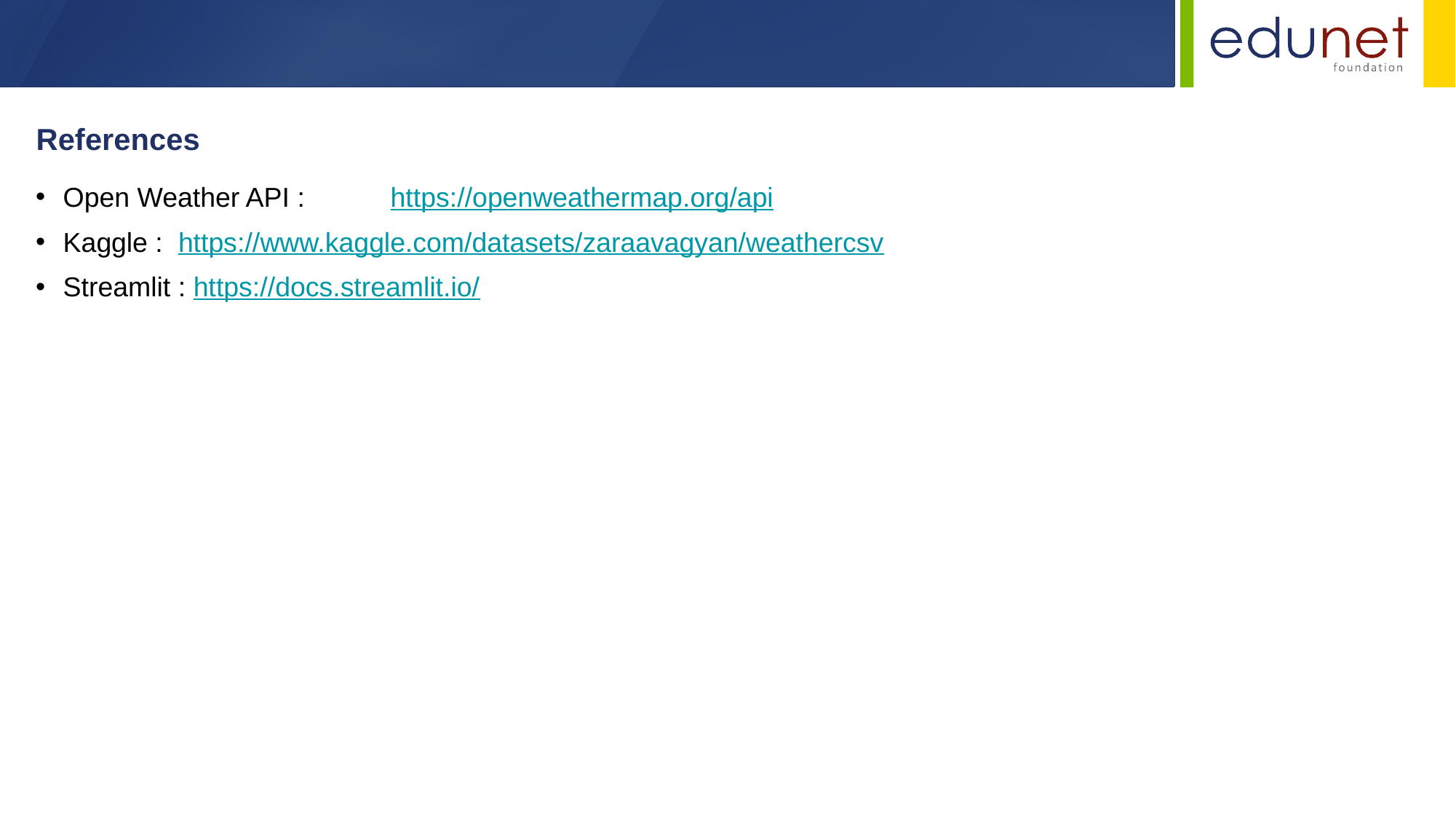

References
Open Weather API :	https://openweathermap.org/api
Kaggle :  https://www.kaggle.com/datasets/zaraavagyan/weathercsv
Streamlit : https://docs.streamlit.io/